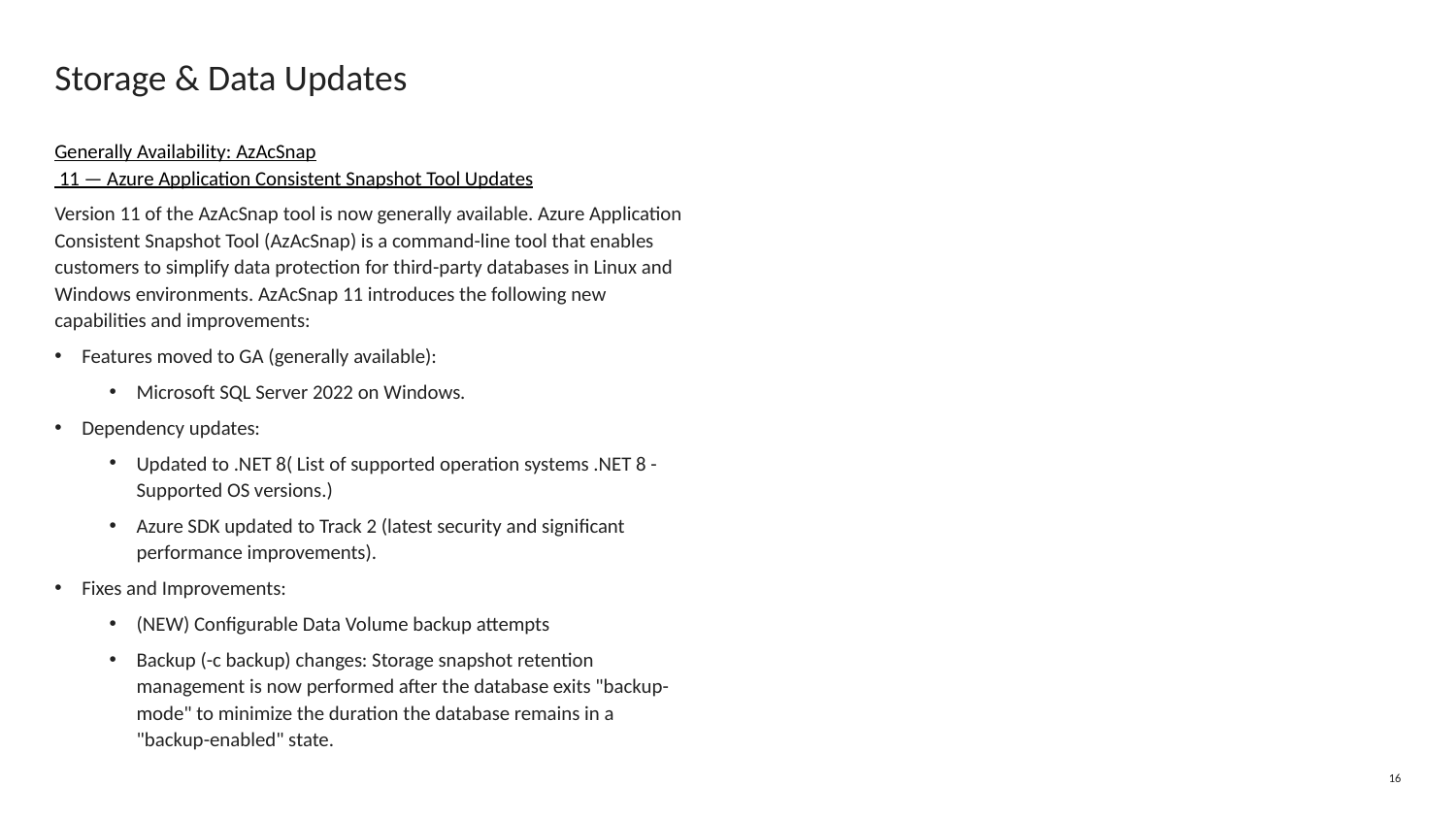

# Storage & Data Updates
Generally Availability: AzAcSnap 11 — Azure Application Consistent Snapshot Tool Updates
Version 11 of the AzAcSnap tool is now generally available. Azure Application Consistent Snapshot Tool (AzAcSnap) is a command-line tool that enables customers to simplify data protection for third-party databases in Linux and Windows environments. AzAcSnap 11 introduces the following new capabilities and improvements:
Features moved to GA (generally available):
Microsoft SQL Server 2022 on Windows.
Dependency updates:
Updated to .NET 8( List of supported operation systems .NET 8 - Supported OS versions.)
Azure SDK updated to Track 2 (latest security and significant performance improvements).
Fixes and Improvements:
(NEW) Configurable Data Volume backup attempts
Backup (-c backup) changes: Storage snapshot retention management is now performed after the database exits "backup-mode" to minimize the duration the database remains in a "backup-enabled" state.